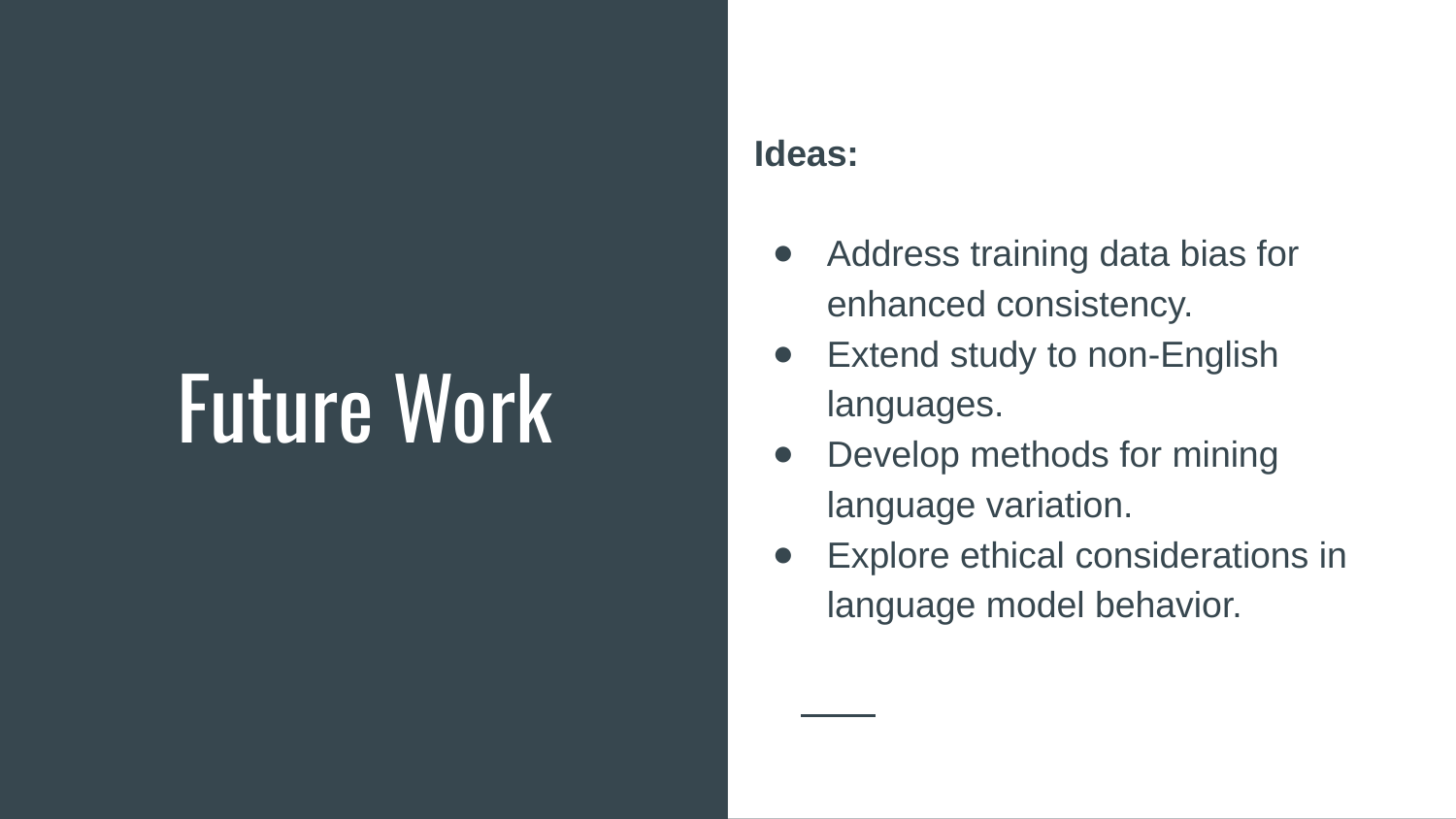

Ideas:

Address training data bias for enhanced consistency.
Extend study to non-English languages.
Develop methods for mining language variation.
Explore ethical considerations in language model behavior.

# Future Work